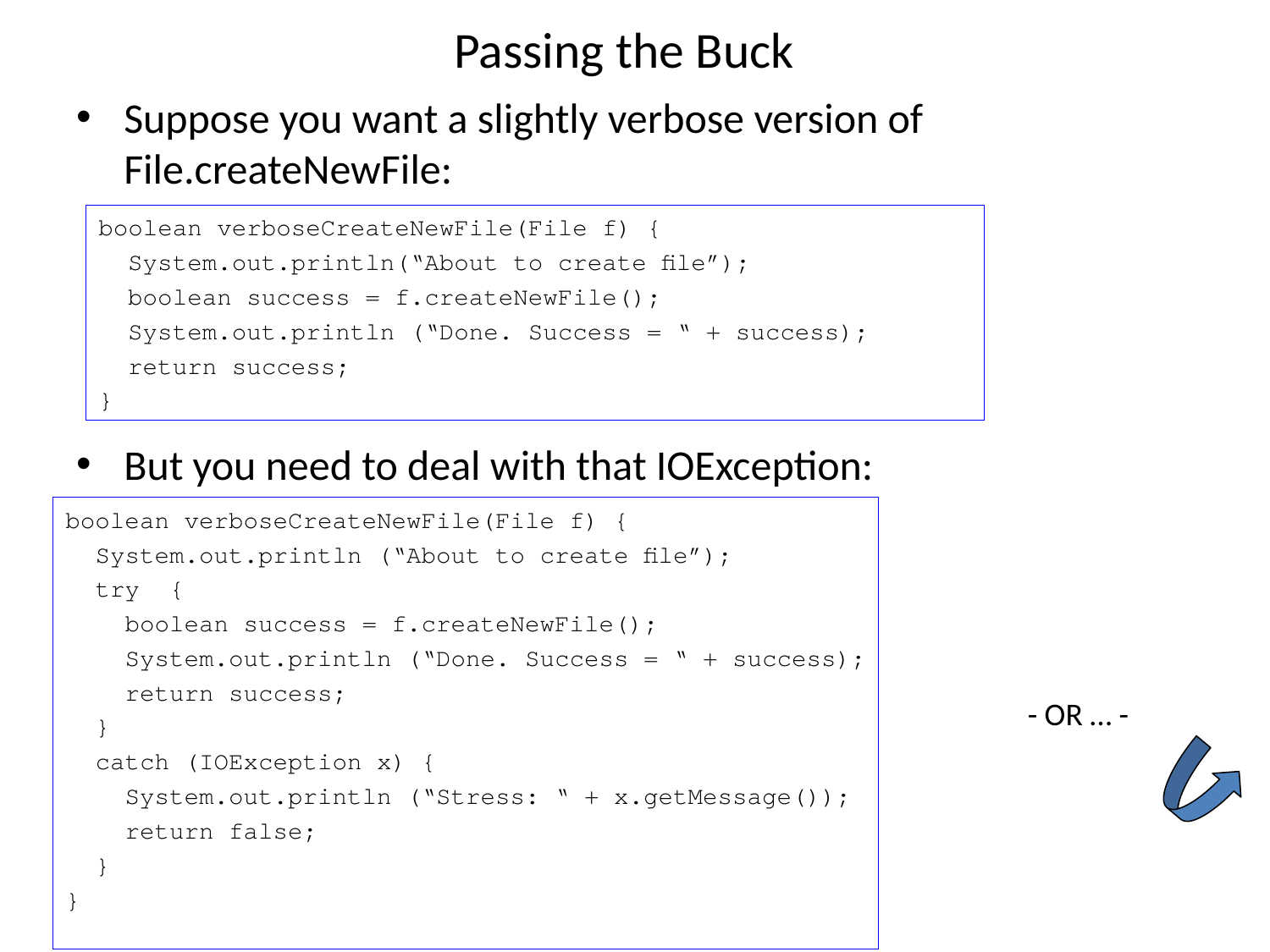

# Passing the Buck

Suppose you want a slightly verbose version of File.createNewFile:

But you need to deal with that IOException:

boolean verboseCreateNewFile(File f) {
  System.out.println(“About to create file”);
  boolean success = f.createNewFile();
  System.out.println (“Done. Success = “ + success);
  return success;
}
boolean verboseCreateNewFile(File f) {
  System.out.println (“About to create file”);
  try  {
    boolean success = f.createNewFile();
    System.out.println (“Done. Success = “ + success);
    return success;
  }
  catch (IOException x) {
    System.out.println (“Stress: “ + x.getMessage());
    return false;
  }
}
- OR … -